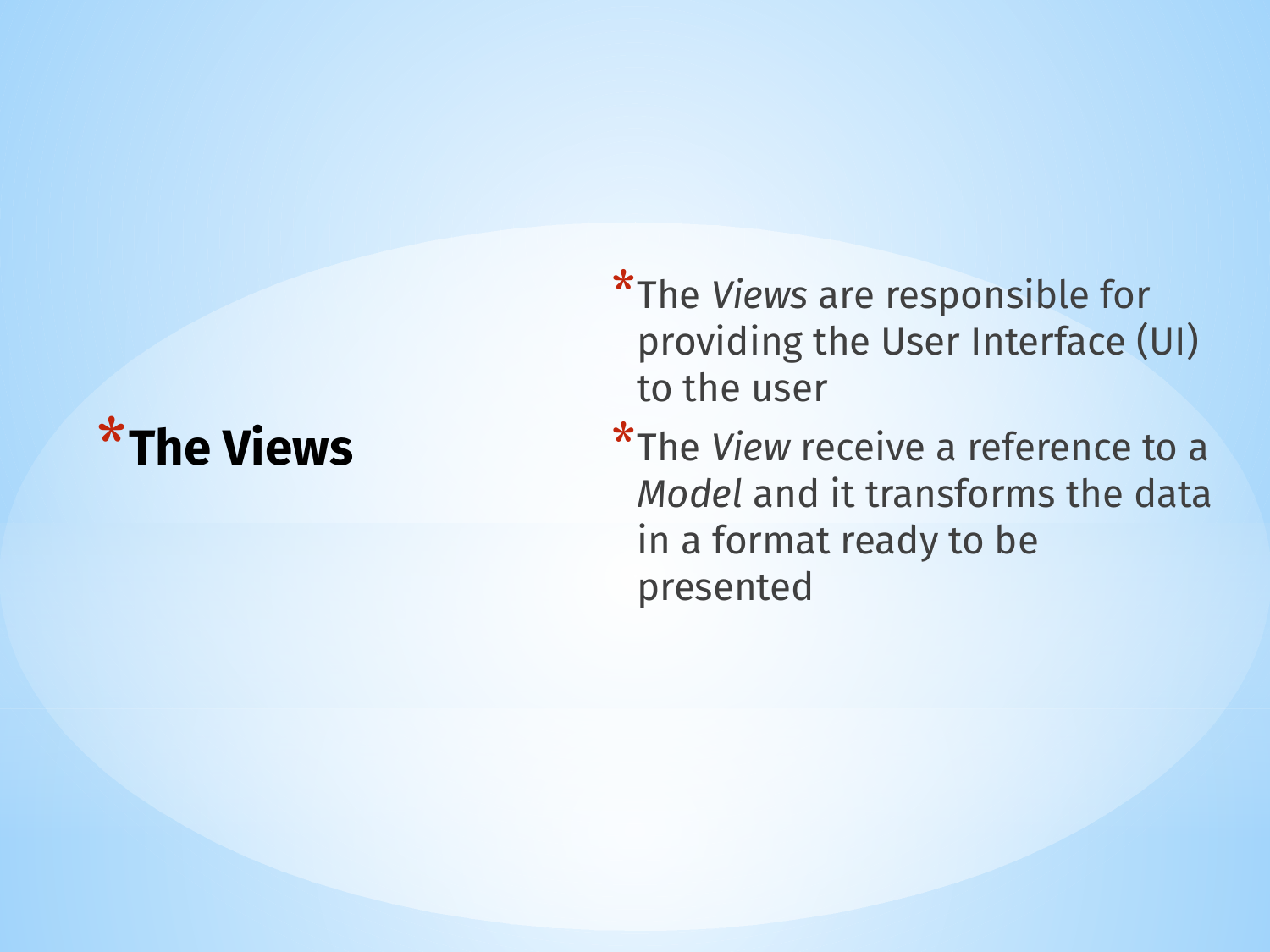

The Views are responsible for providing the User Interface (UI) to the user
The View receive a reference to a Model and it transforms the data in a format ready to be presented
# The Views